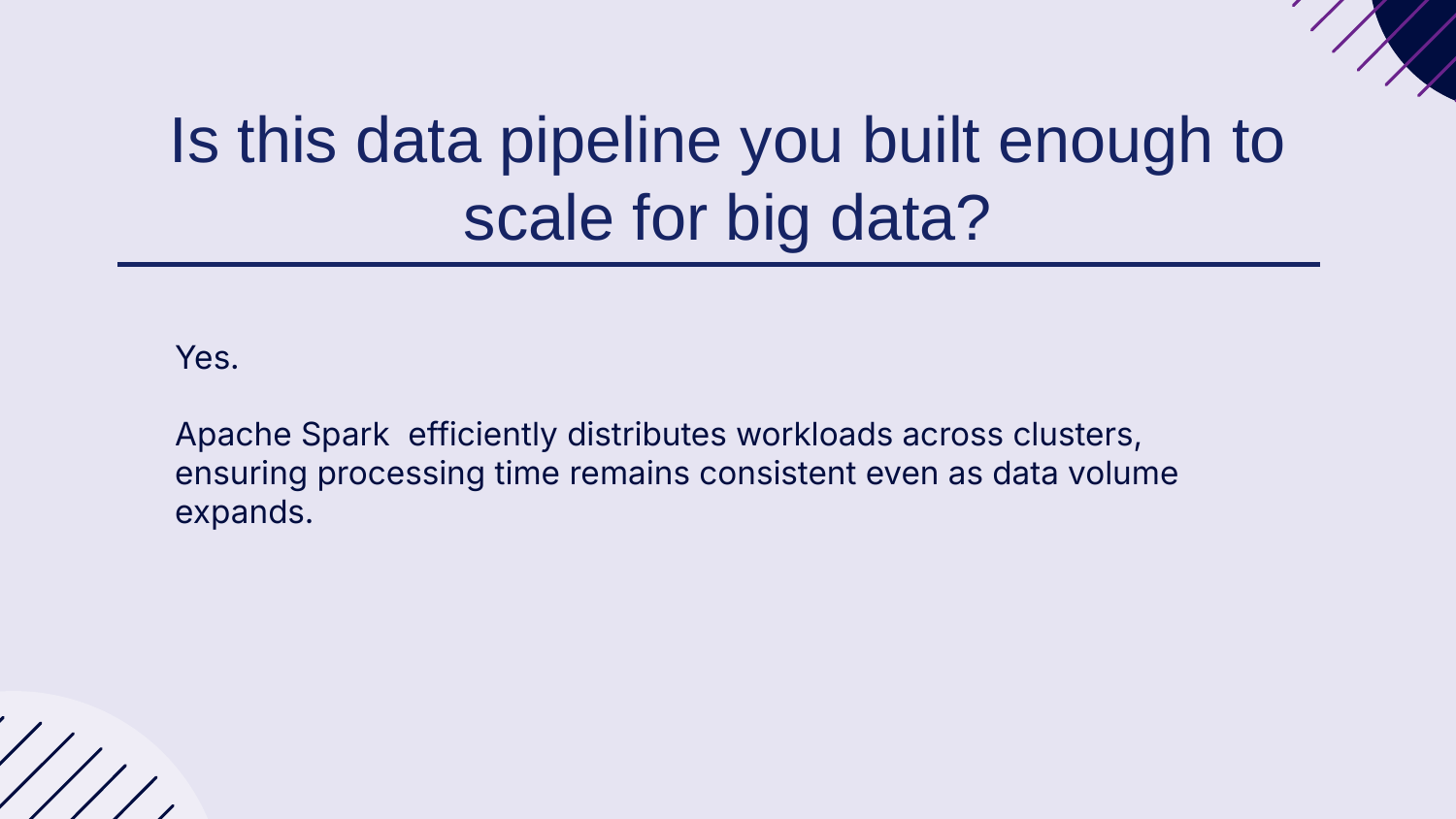

# Is this data pipeline you built enough to scale for big data?
Yes.

Apache Spark  efficiently distributes workloads across clusters,
ensuring processing time remains consistent even as data volume expands.